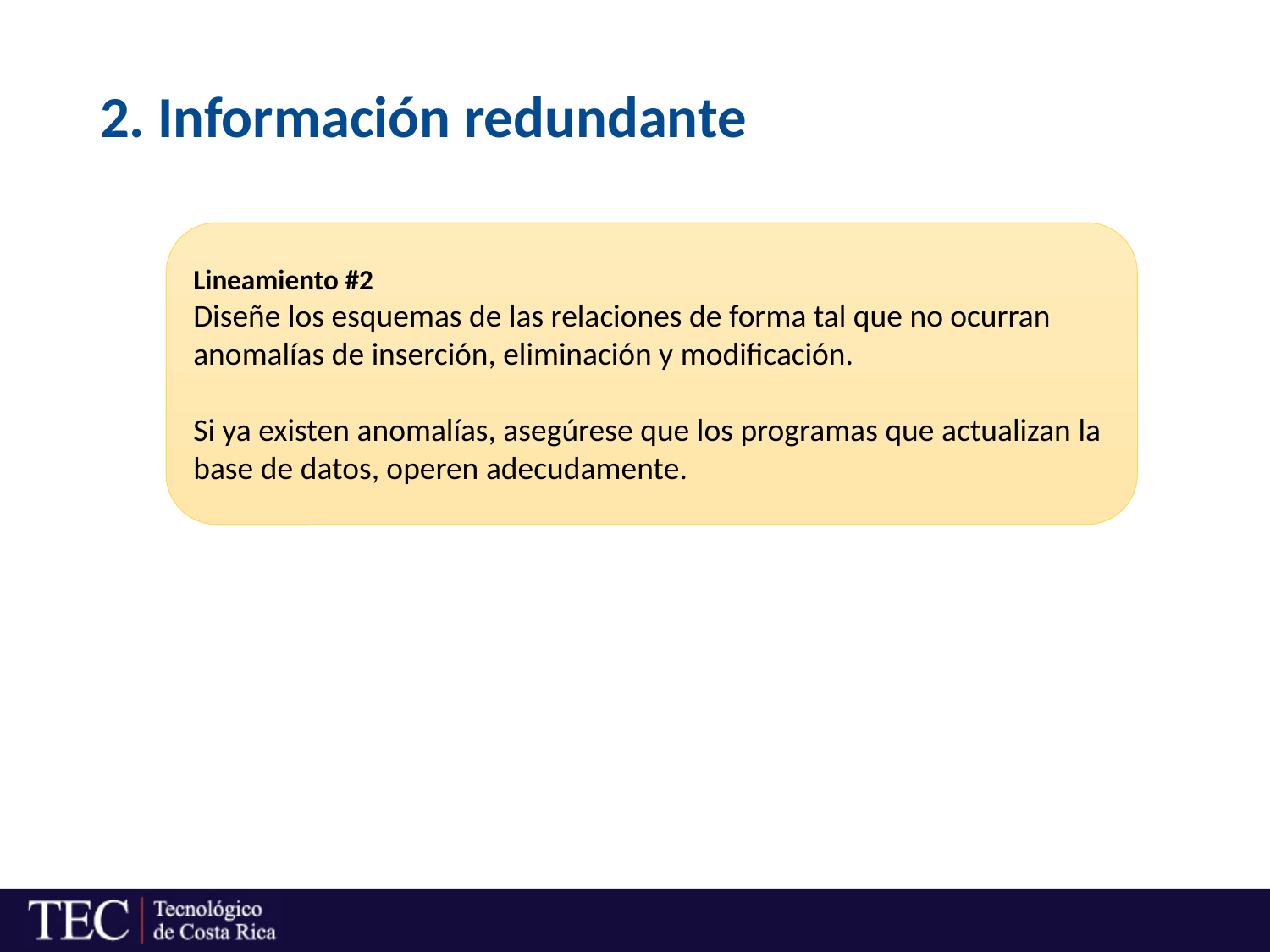

# 2. Información redundante
Lineamiento #2
Diseñe los esquemas de las relaciones de forma tal que no ocurran anomalías de inserción, eliminación y modificación.

Si ya existen anomalías, asegúrese que los programas que actualizan la base de datos, operen adecudamente.